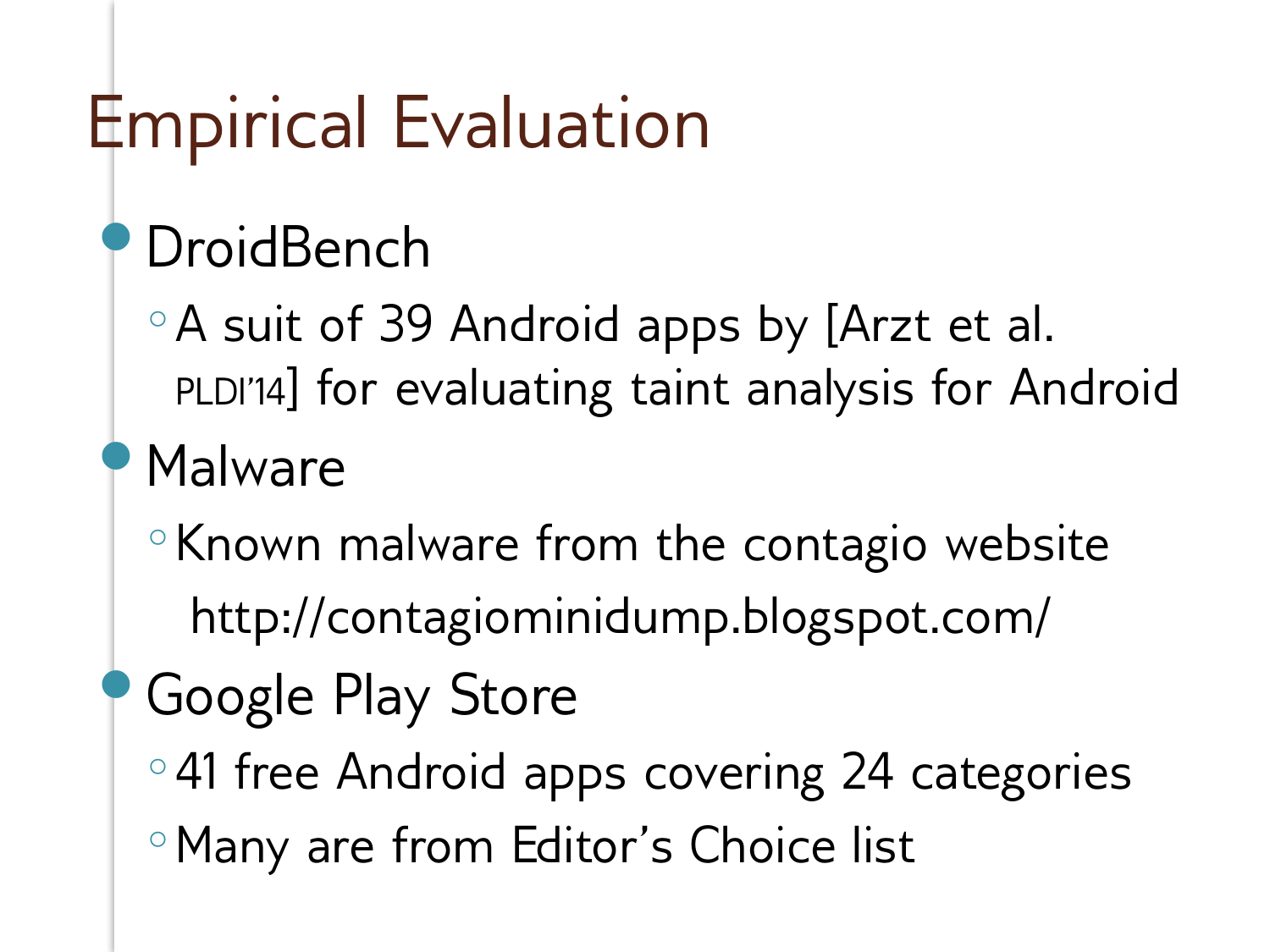

# Empirical Evaluation
DroidBench
A suit of 39 Android apps by [Arzt et al. PLDI’14] for evaluating taint analysis for Android
Malware
Known malware from the contagio website
   http://contagiominidump.blogspot.com/
Google Play Store
41 free Android apps covering 24 categories
Many are from Editor’s Choice list